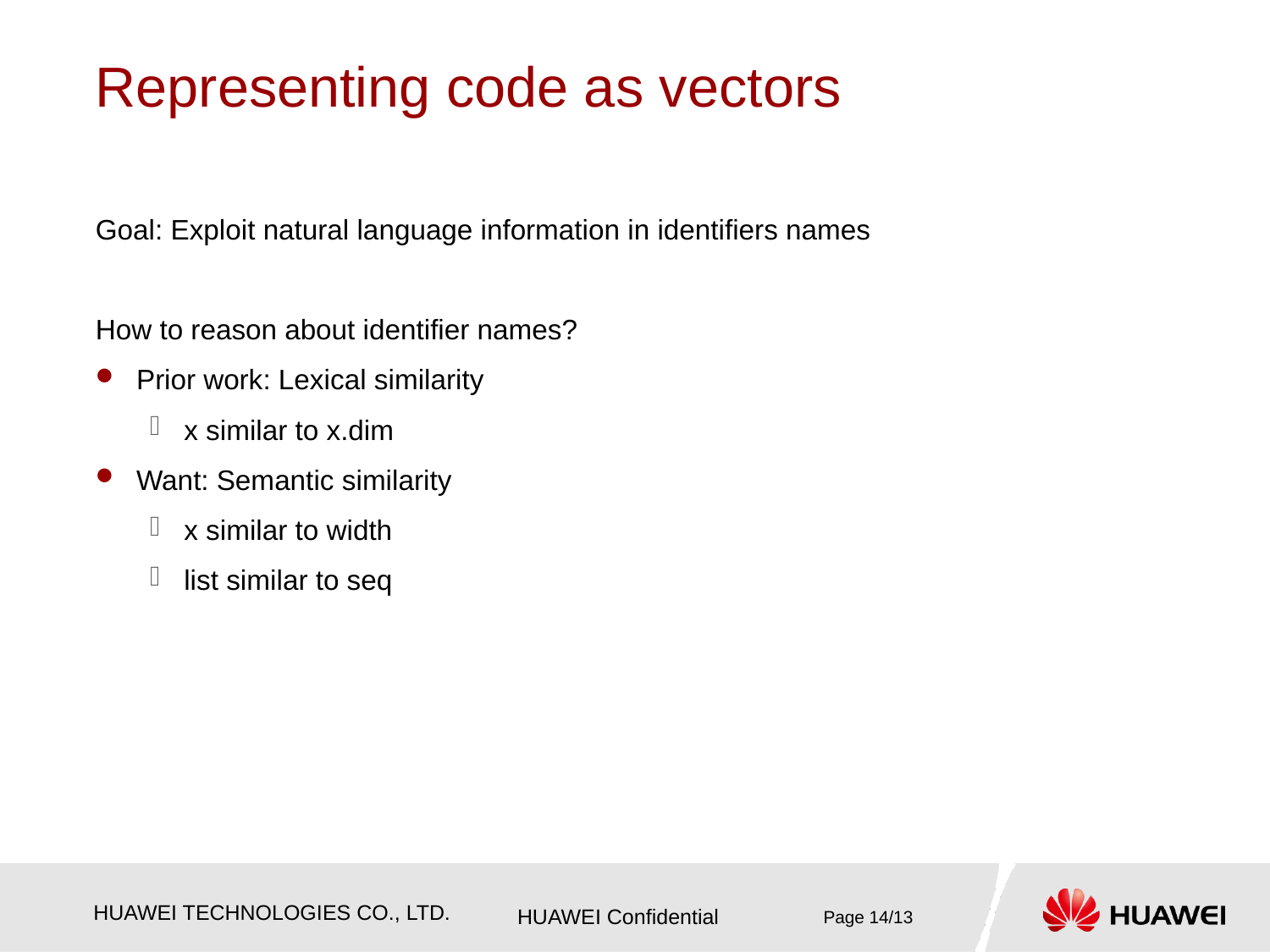

# Representing code as vectors
Goal: Exploit natural language information in identifiers names

How to reason about identifier names?
Prior work: Lexical similarity
x similar to x.dim
Want: Semantic similarity
x similar to width
list similar to seq

Page 14/13